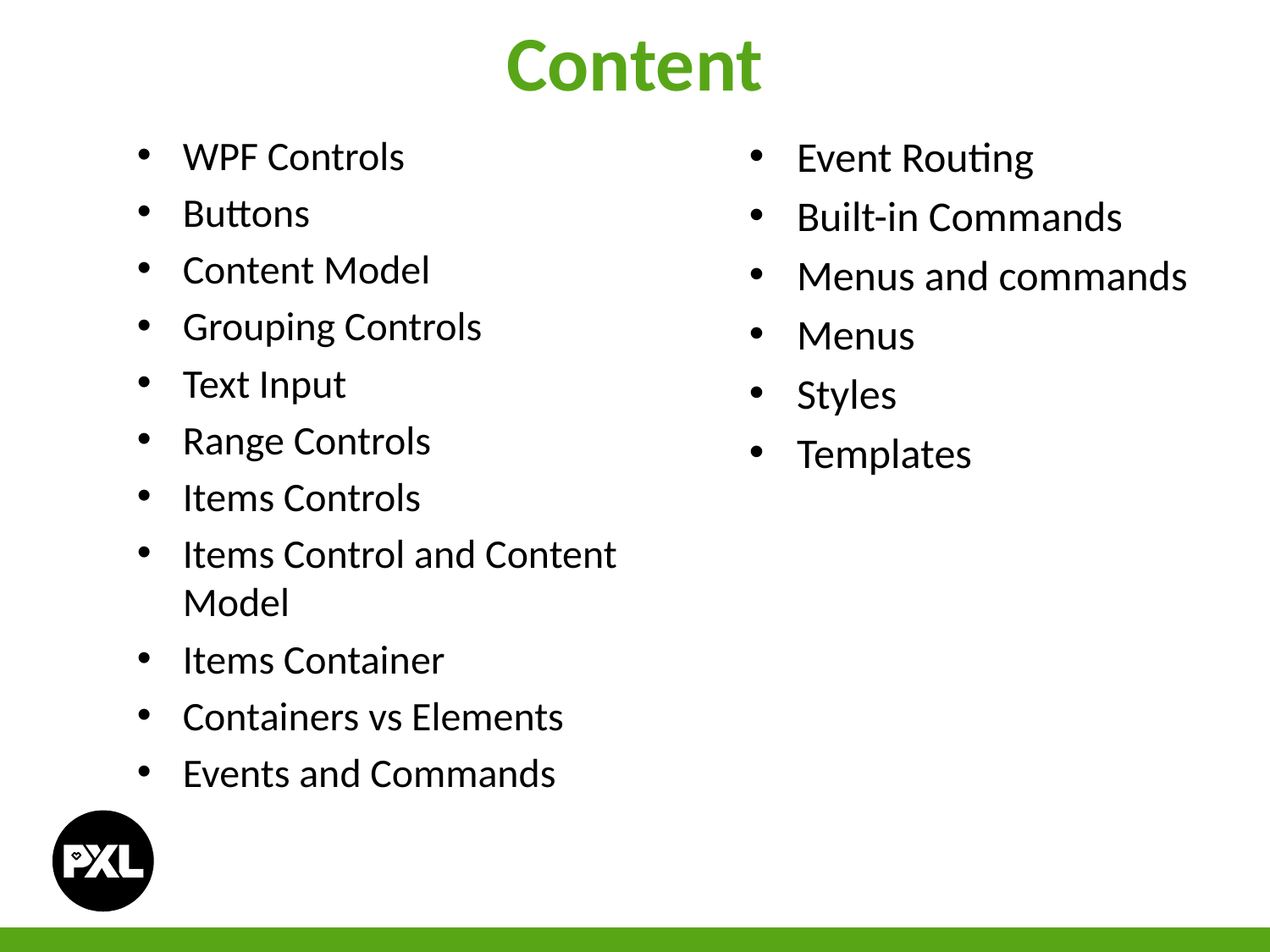

# Content
WPF Controls
Buttons
Content Model
Grouping Controls
Text Input
Range Controls
Items Controls
Items Control and Content Model
Items Container
Containers vs Elements
Events and Commands
Event Routing
Built-in Commands
Menus and commands
Menus
Styles
Templates